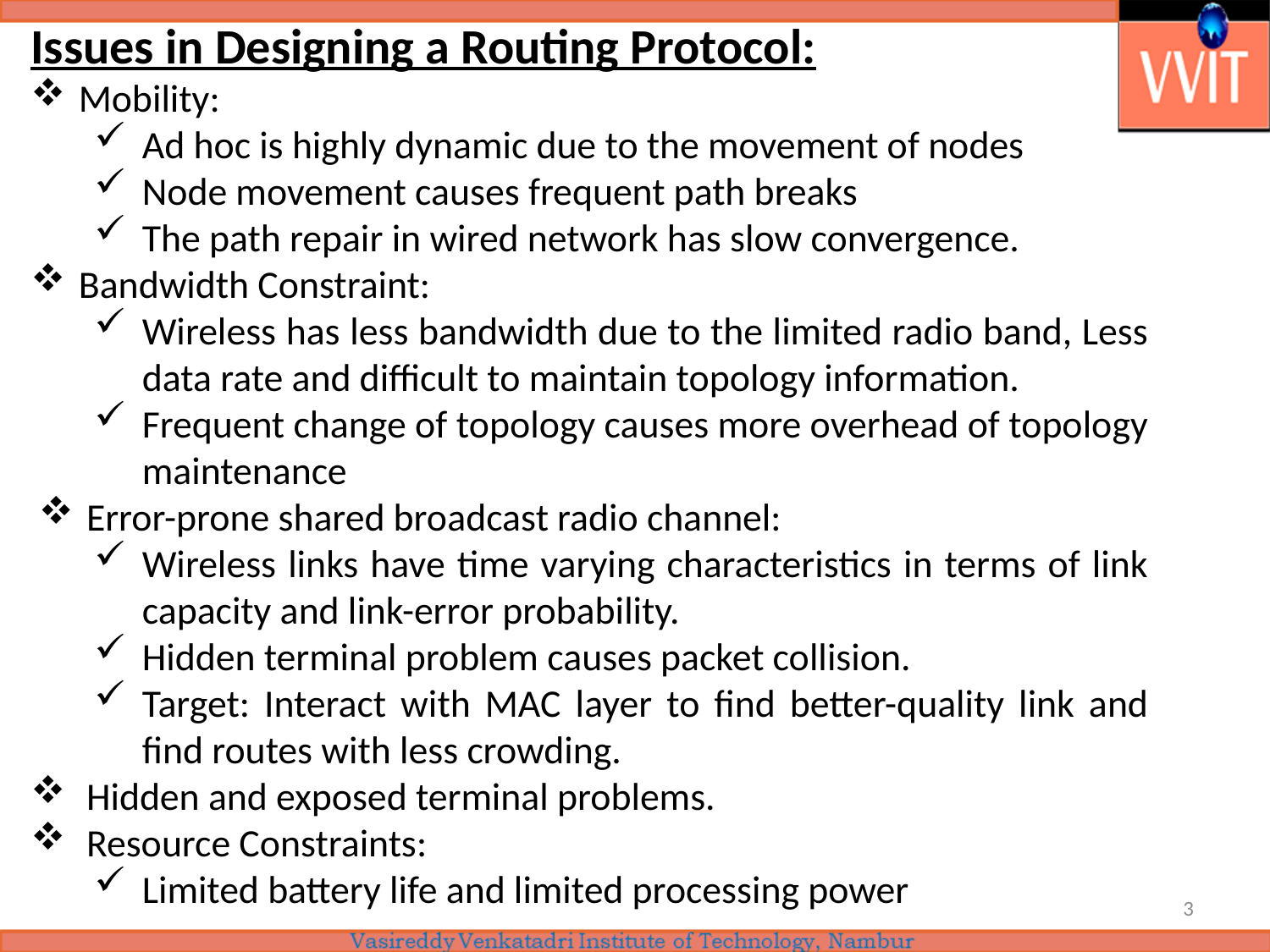

Issues in Designing a Routing Protocol:
Mobility:
Ad hoc is highly dynamic due to the movement of nodes
Node movement causes frequent path breaks
The path repair in wired network has slow convergence.
Bandwidth Constraint:
Wireless has less bandwidth due to the limited radio band, Less data rate and difficult to maintain topology information.
Frequent change of topology causes more overhead of topology maintenance
Error-prone shared broadcast radio channel:
Wireless links have time varying characteristics in terms of link capacity and link-error probability.
Hidden terminal problem causes packet collision.
Target: Interact with MAC layer to find better-quality link and find routes with less crowding.
Hidden and exposed terminal problems.
Resource Constraints:
Limited battery life and limited processing power
3